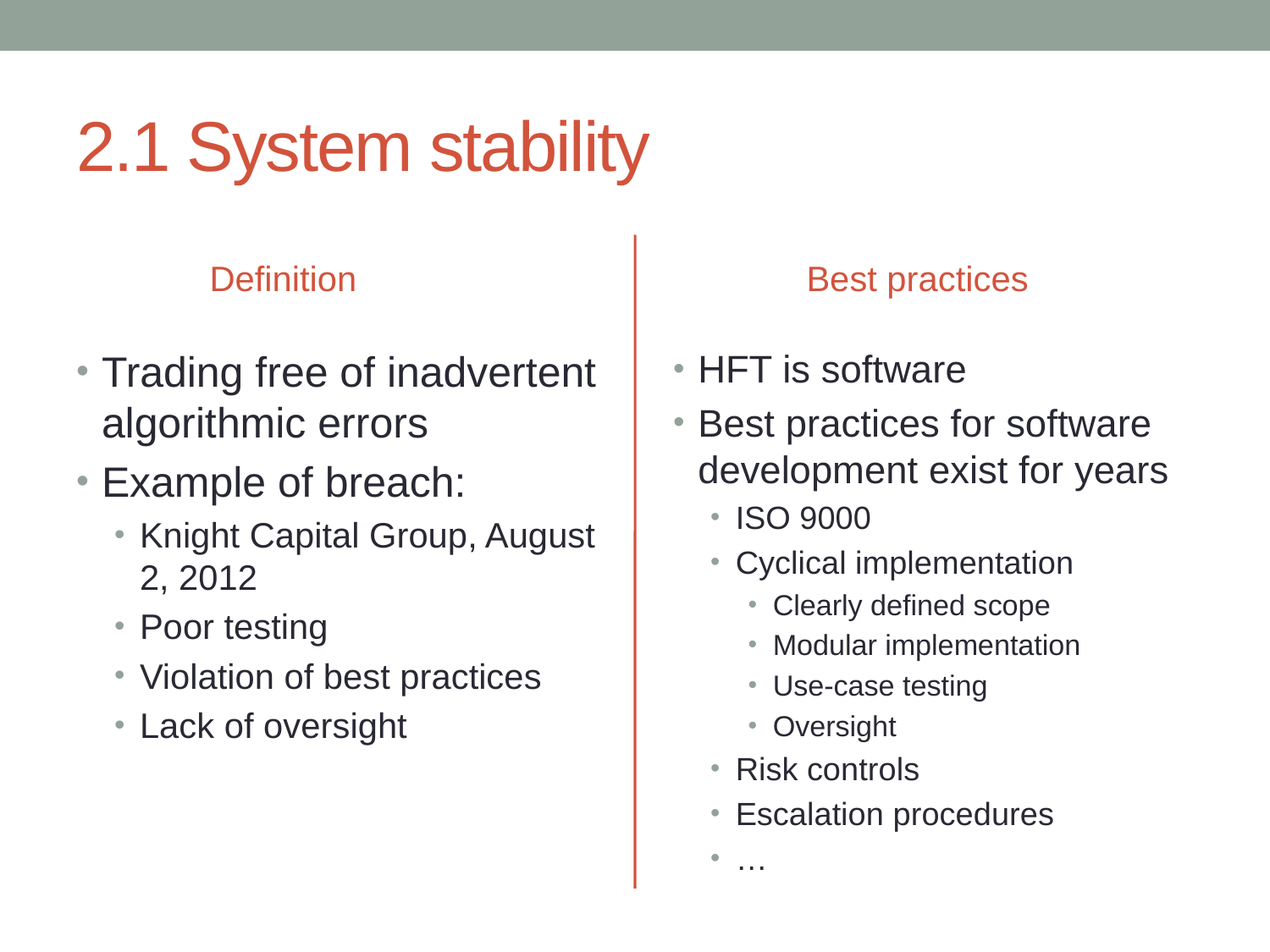

# 2.1 System stability
Definition
Best practices
Trading free of inadvertent algorithmic errors
Example of breach:
Knight Capital Group, August 2, 2012
Poor testing
Violation of best practices
Lack of oversight
HFT is software
Best practices for software development exist for years
ISO 9000
Cyclical implementation
Clearly defined scope
Modular implementation
Use-case testing
Oversight
Risk controls
Escalation procedures
…